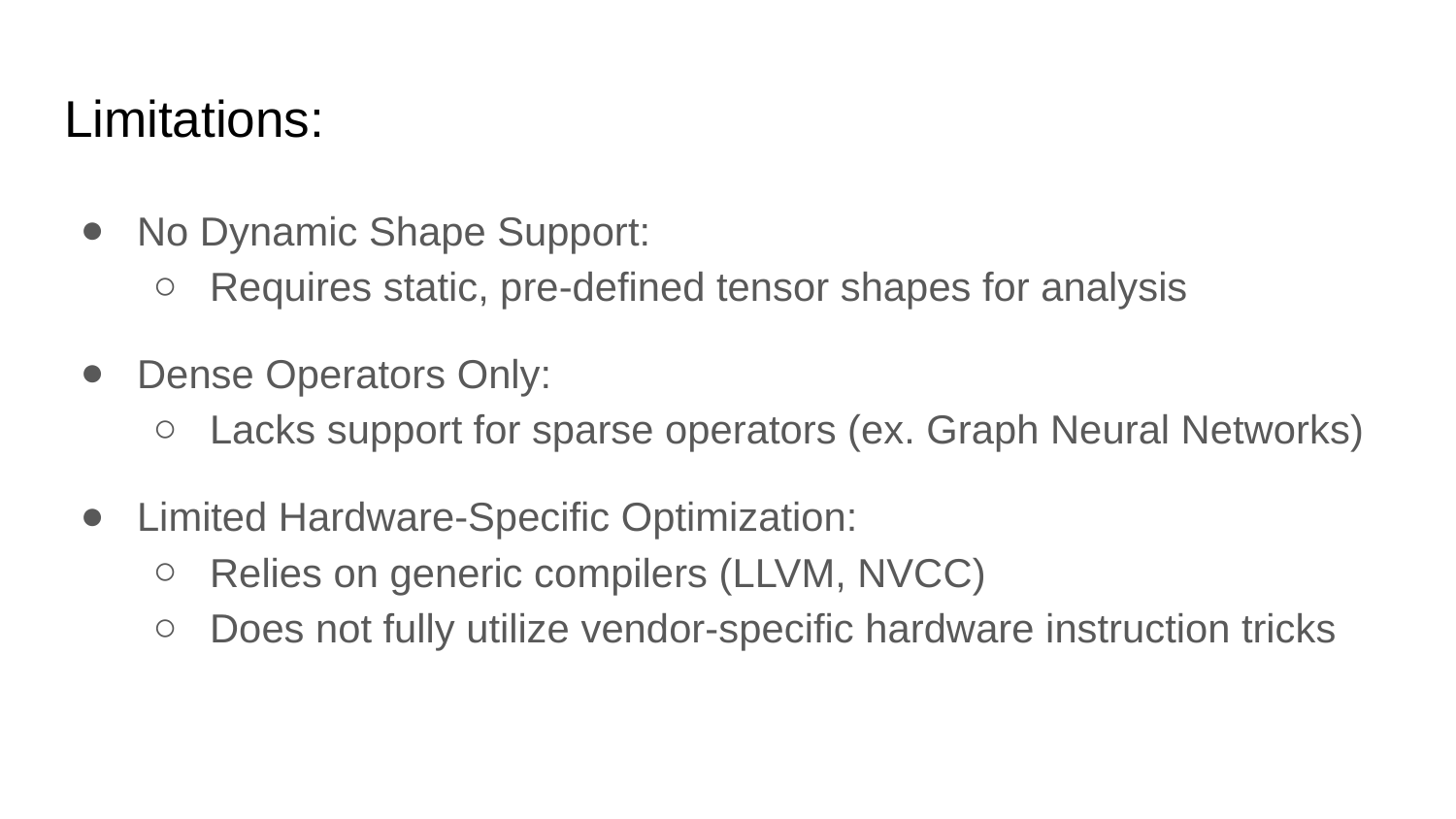

# Limitations:
No Dynamic Shape Support:
Requires static, pre-defined tensor shapes for analysis

Dense Operators Only:
Lacks support for sparse operators (ex. Graph Neural Networks)

Limited Hardware-Specific Optimization:
Relies on generic compilers (LLVM, NVCC)
Does not fully utilize vendor-specific hardware instruction tricks